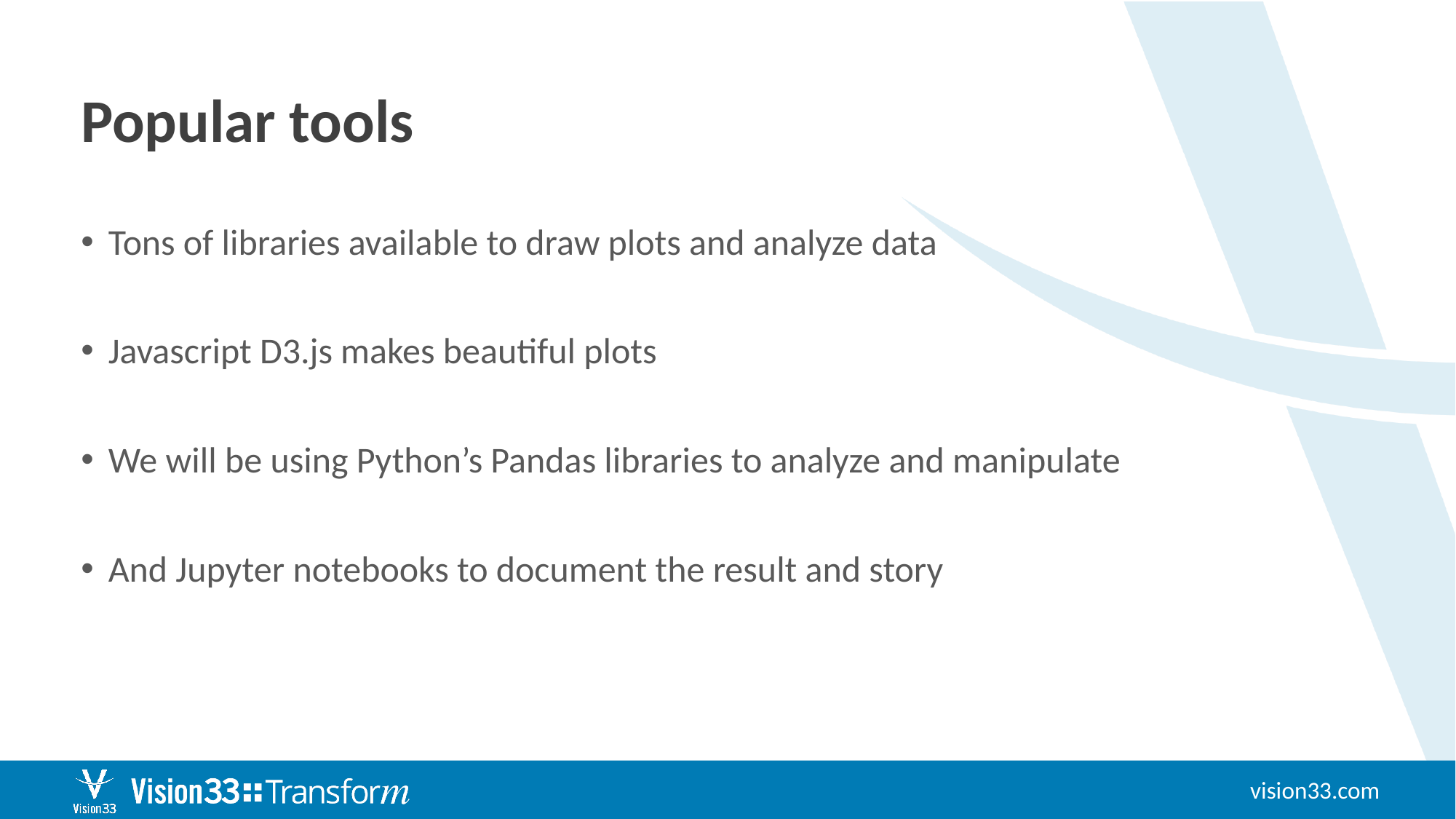

# Popular tools
Tons of libraries available to draw plots and analyze data

Javascript D3.js makes beautiful plots

We will be using Python’s Pandas libraries to analyze and manipulate

And Jupyter notebooks to document the result and story